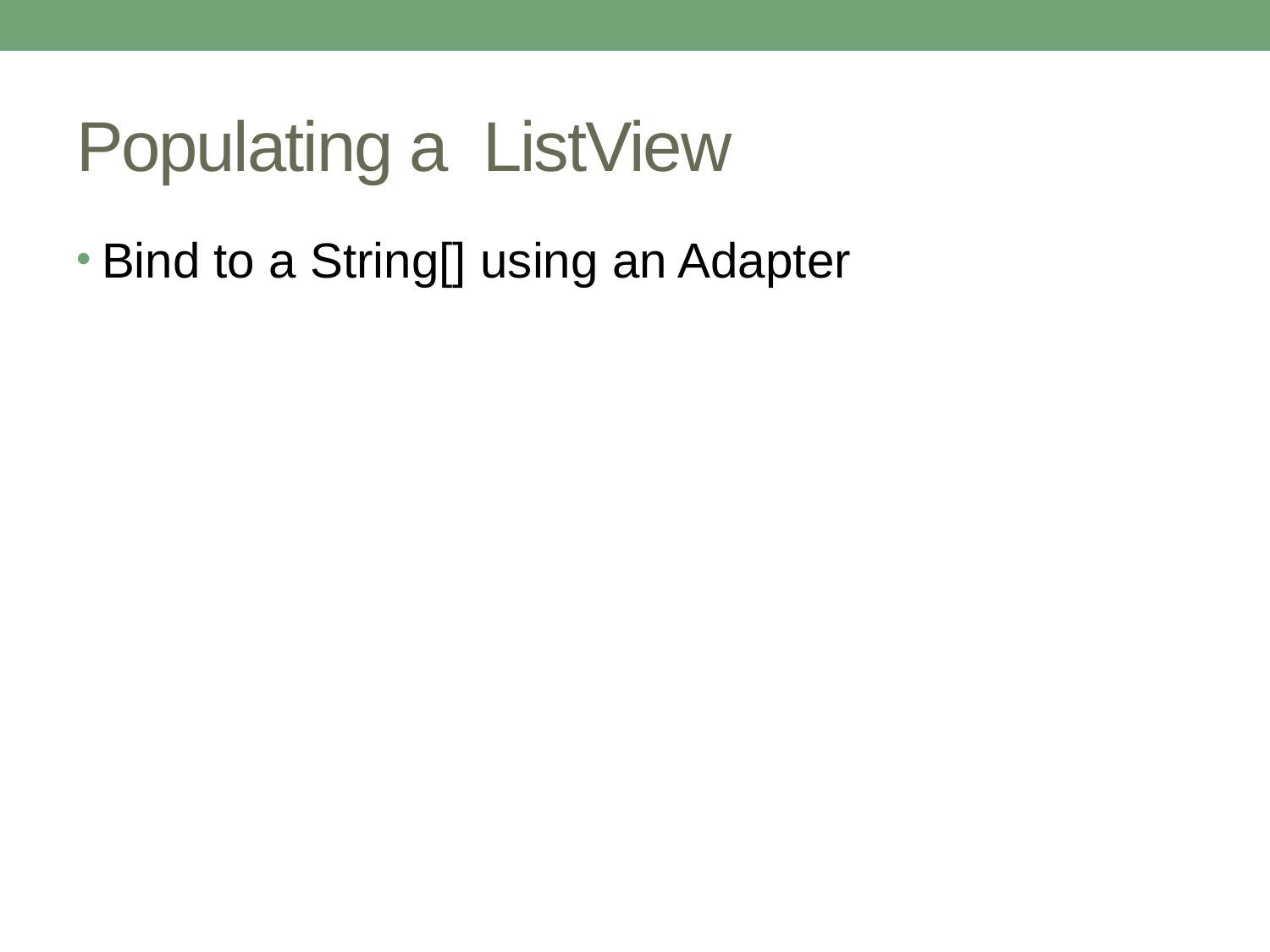

# Populating a  ListView
Bind to a String[] using an Adapter